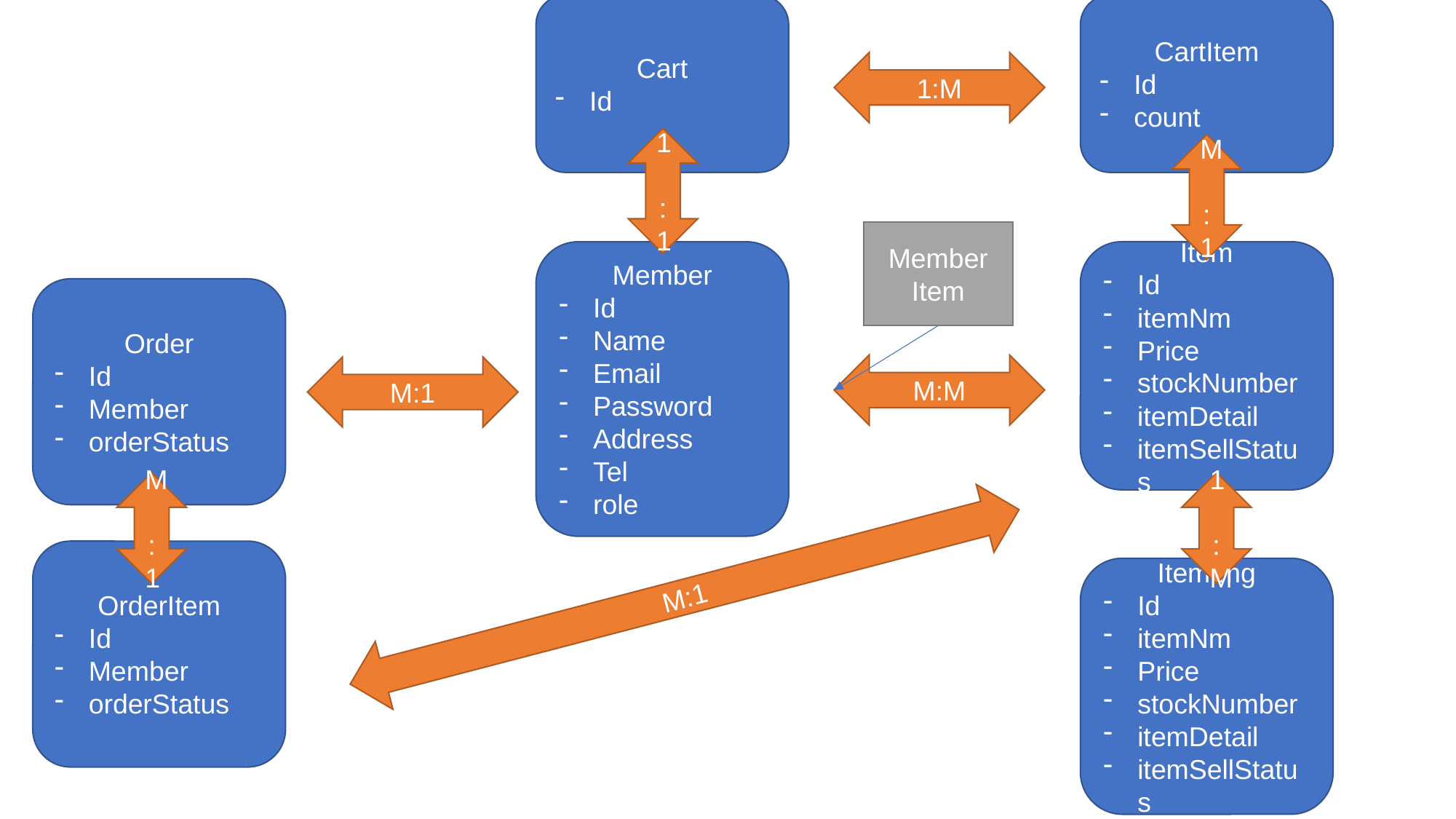

Cart
Id
CartItem
Id
count
1:M
1
 :
1
M
 :
1
Member
Item
Member
Id
Name
Email
Password
Address
Tel
role
Item
Id
itemNm
Price
stockNumber
itemDetail
itemSellStatus
Order
Id
Member
orderStatus
M:M
M:1
M
 :
1
1
 :
M
OrderItem
Id
Member
orderStatus
ItemImg
Id
itemNm
Price
stockNumber
itemDetail
itemSellStatus
M:1